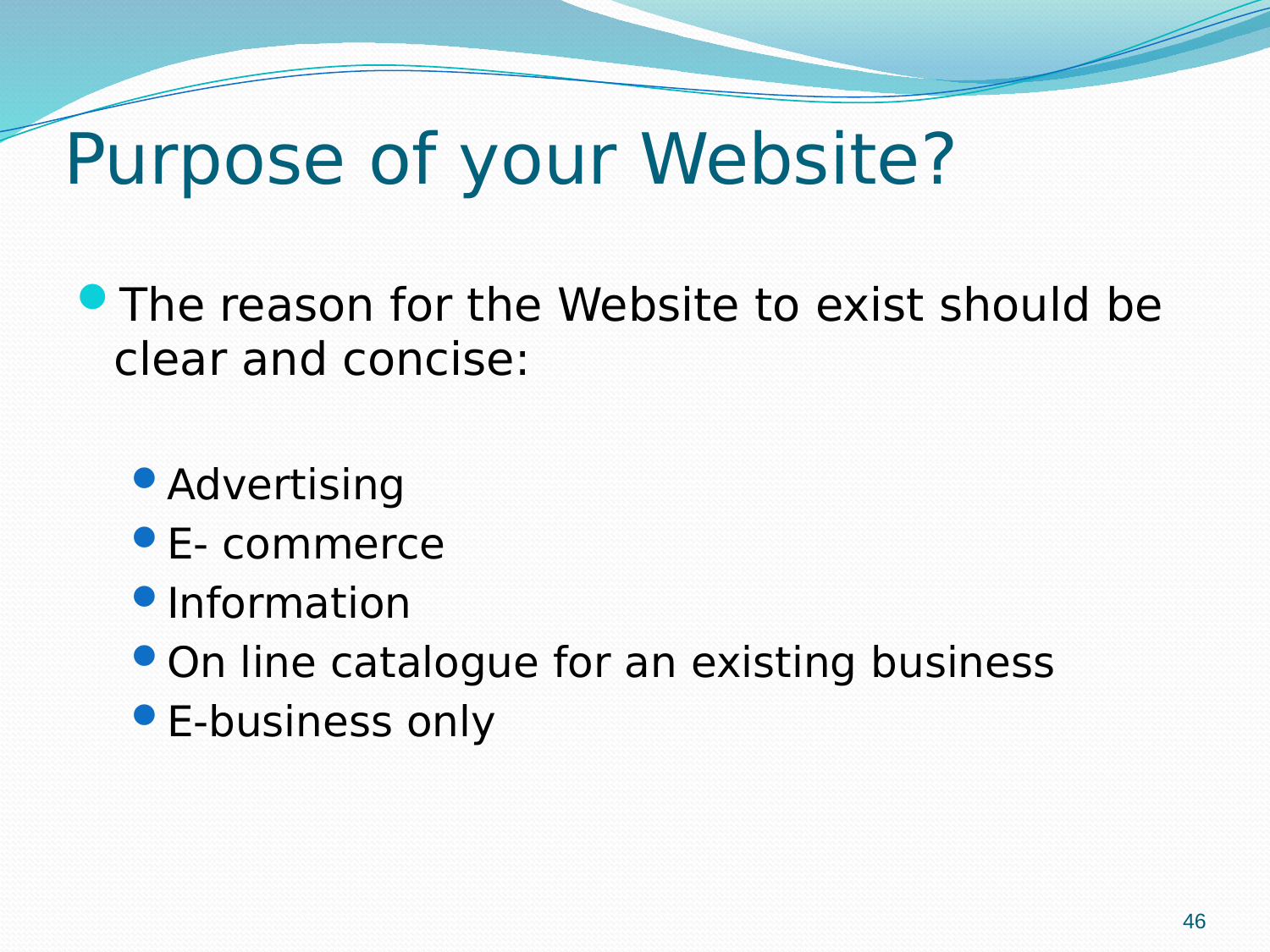

# Purpose of your Website?
The reason for the Website to exist should be clear and concise:

Advertising
E- commerce
Information
On line catalogue for an existing business
E-business only
46